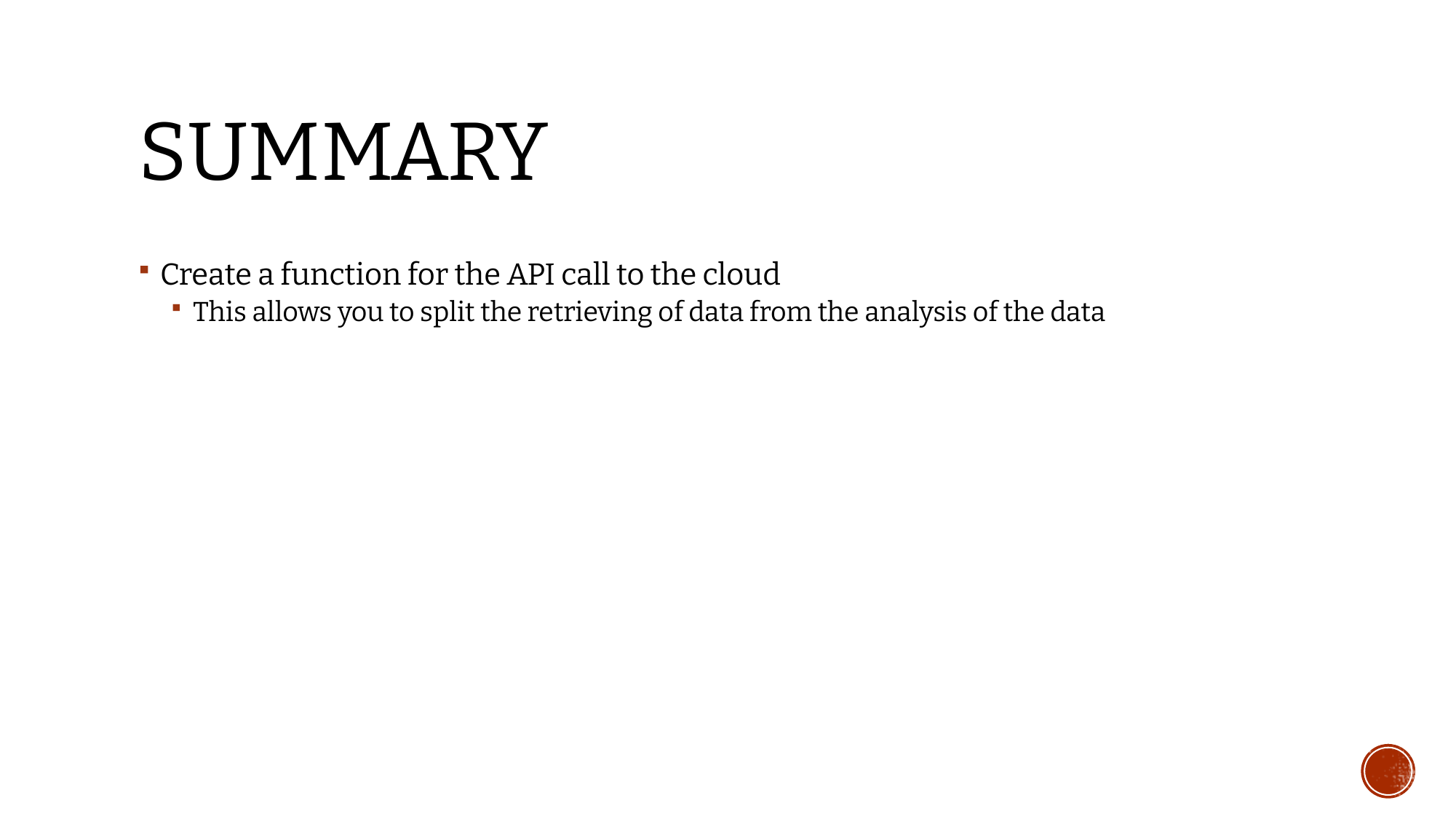

# Summary
Create a function for the API call to the cloud
This allows you to split the retrieving of data from the analysis of the data